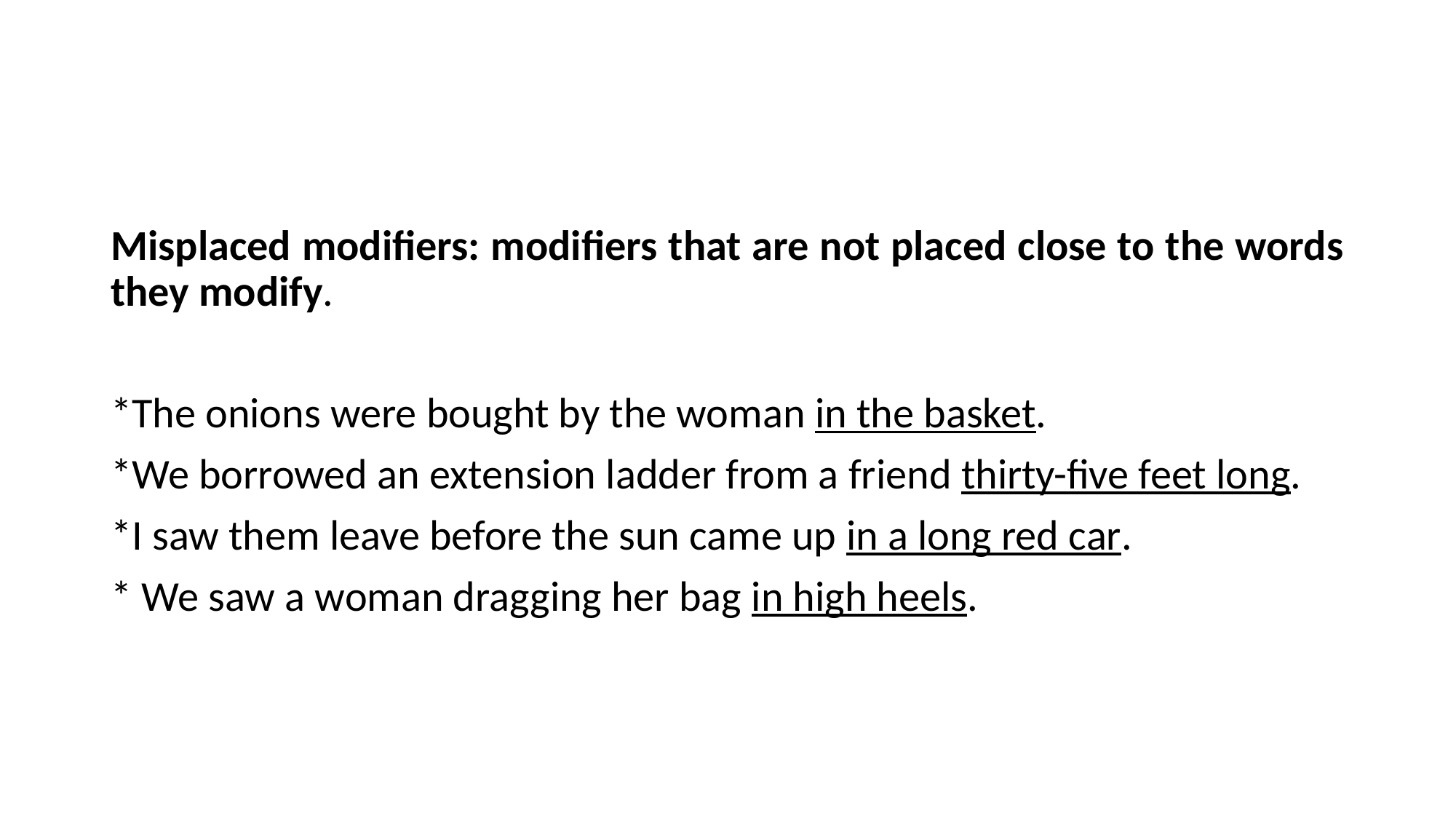

#
Misplaced modifiers: modifiers that are not placed close to the words they modify.

*The onions were bought by the woman in the basket.
*We borrowed an extension ladder from a friend thirty-five feet long.
*I saw them leave before the sun came up in a long red car.
* We saw a woman dragging her bag in high heels.